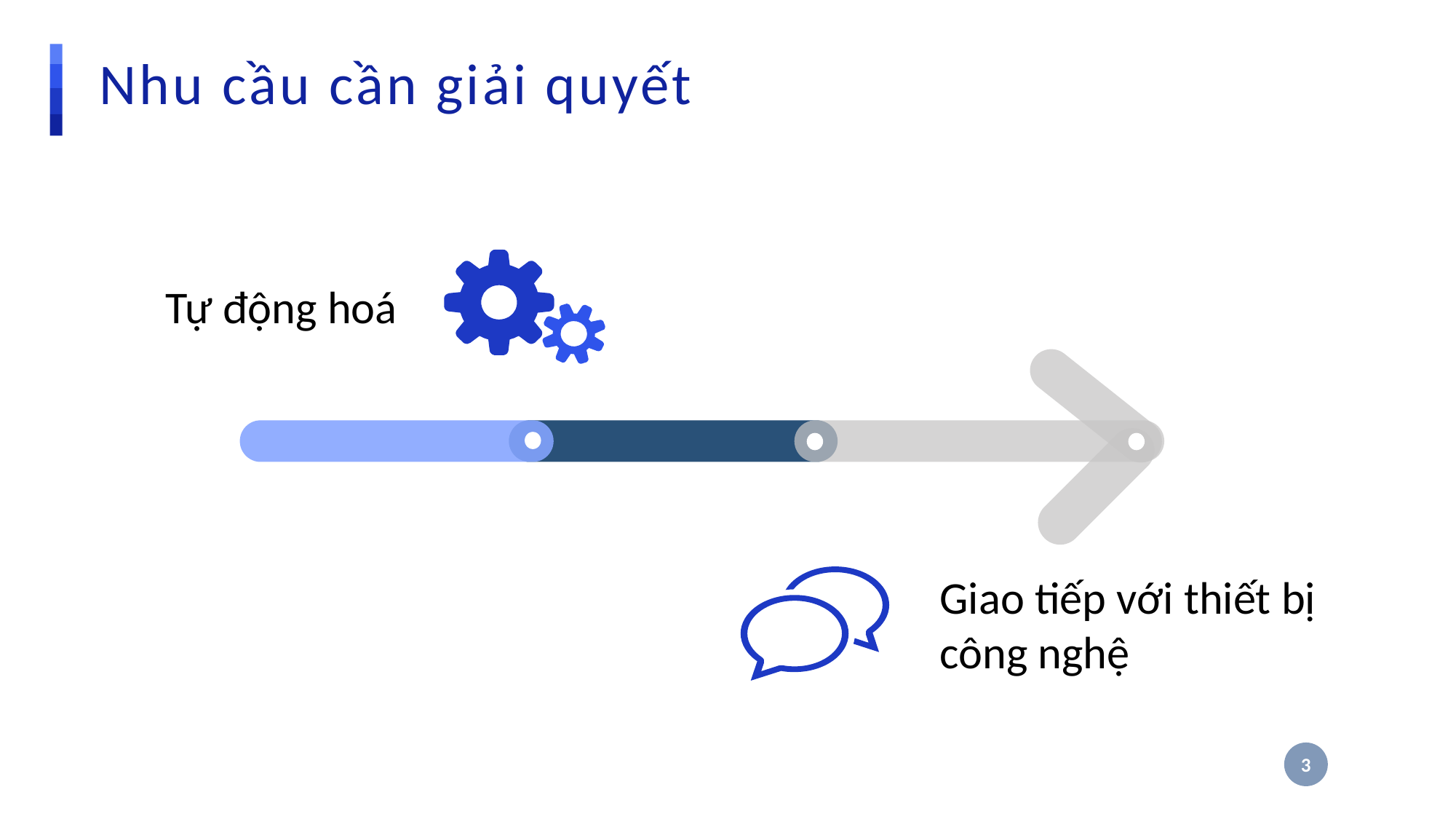

# Nhu cầu cần giải quyết

Tự động hoá

Giao tiếp với thiết bị công nghệ

3